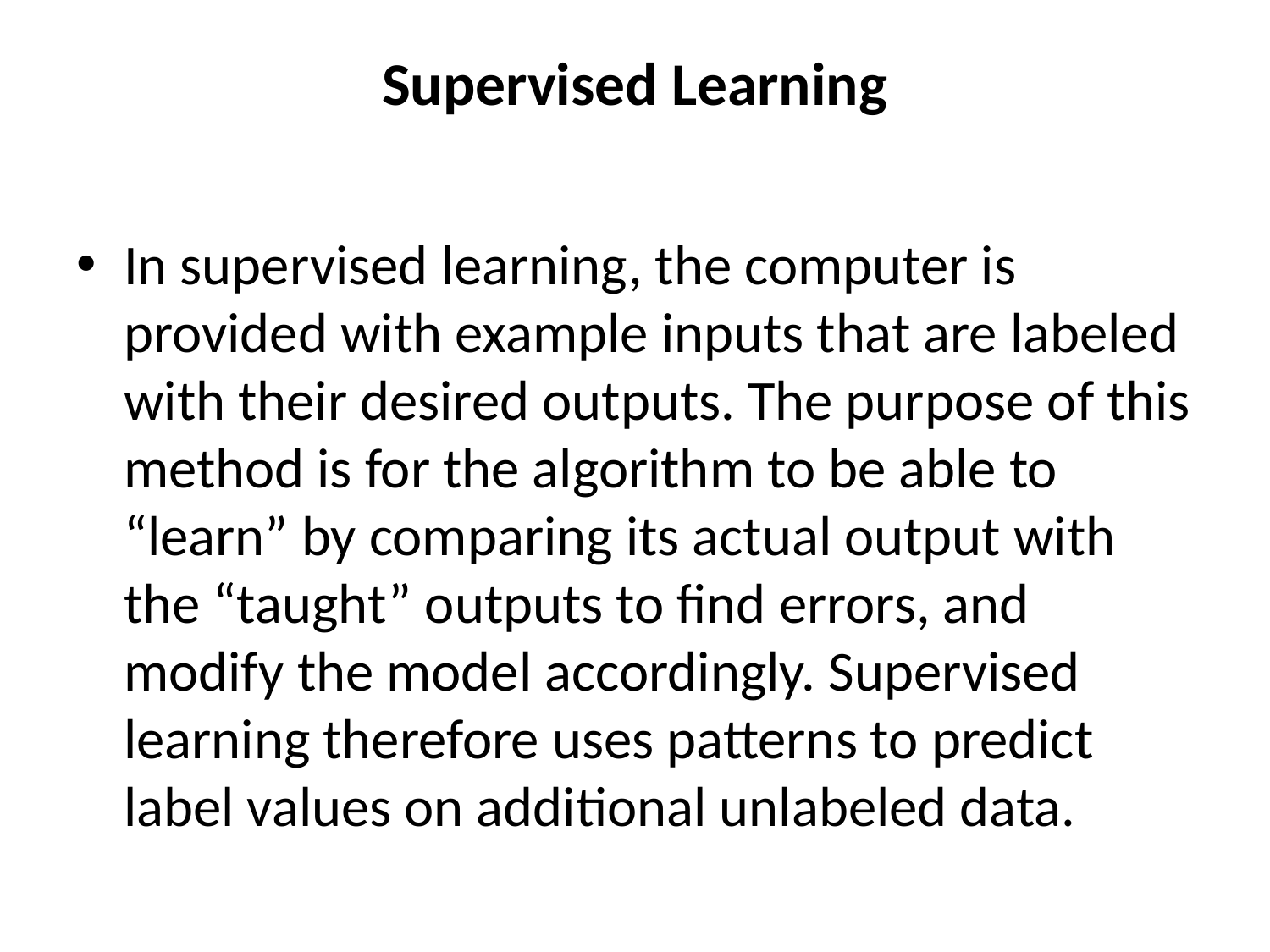

# Supervised Learning
In supervised learning, the computer is provided with example inputs that are labeled with their desired outputs. The purpose of this method is for the algorithm to be able to “learn” by comparing its actual output with the “taught” outputs to find errors, and modify the model accordingly. Supervised learning therefore uses patterns to predict label values on additional unlabeled data.